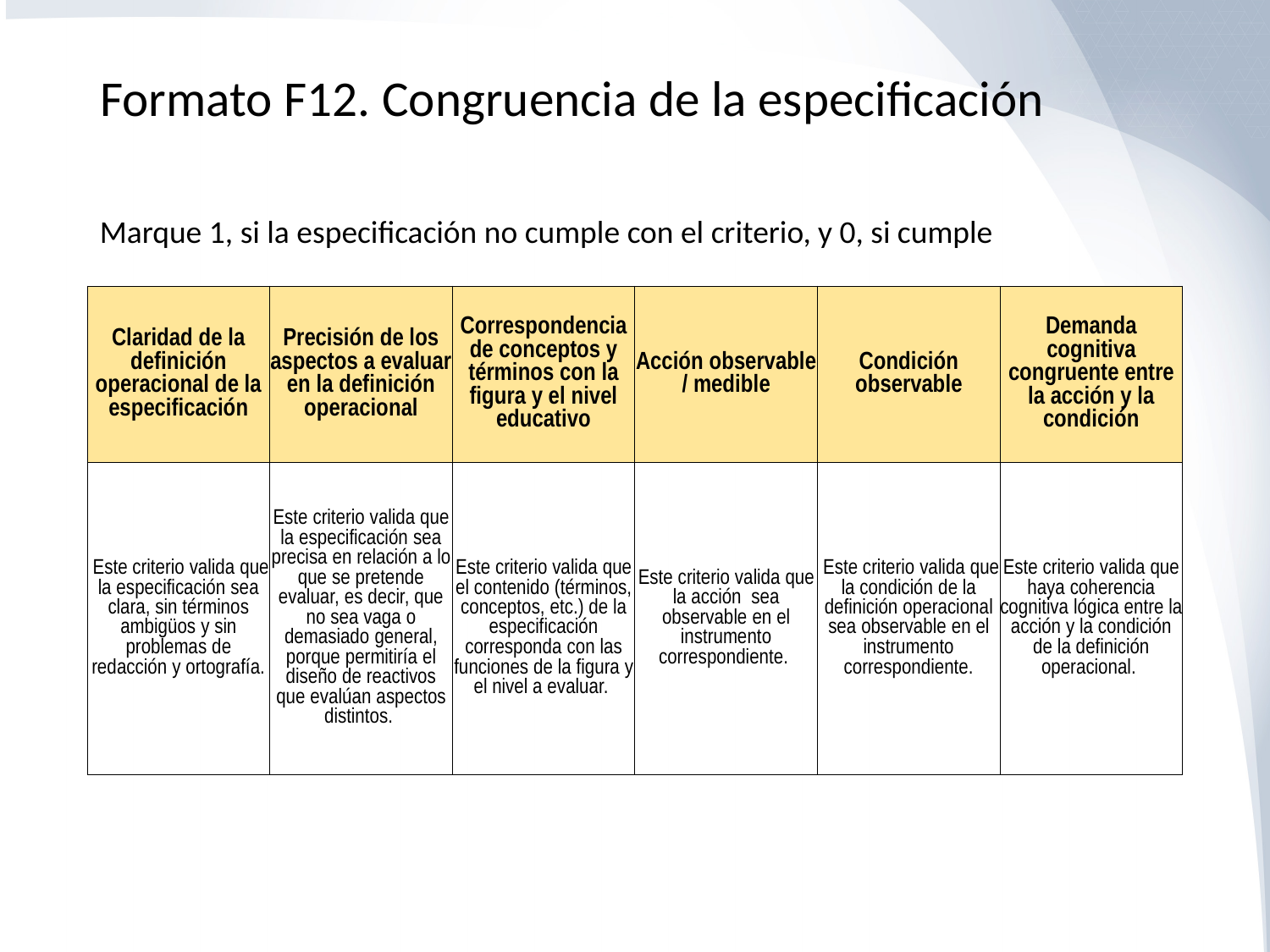

# Formato F12. Congruencia de la especificación
Marque 1, si la especificación no cumple con el criterio, y 0, si cumple
| Claridad de la definición operacional de la especificación | Precisión de los aspectos a evaluar en la definición operacional | Correspondencia de conceptos y términos con la figura y el nivel educativo | Acción observable / medible | Condición observable | Demanda cognitiva congruente entre la acción y la condición |
| --- | --- | --- | --- | --- | --- |
| Este criterio valida que la especificación sea clara, sin términos ambigüos y sin problemas de redacción y ortografía. | Este criterio valida que la especificación sea precisa en relación a lo que se pretende evaluar, es decir, que no sea vaga o demasiado general, porque permitiría el diseño de reactivos que evalúan aspectos distintos. | Este criterio valida que el contenido (términos, conceptos, etc.) de la especificación corresponda con las funciones de la figura y el nivel a evaluar. | Este criterio valida que la acción sea observable en el instrumento correspondiente. | Este criterio valida que la condición de la definición operacional sea observable en el instrumento correspondiente. | Este criterio valida que haya coherencia cognitiva lógica entre la acción y la condición de la definición operacional. |